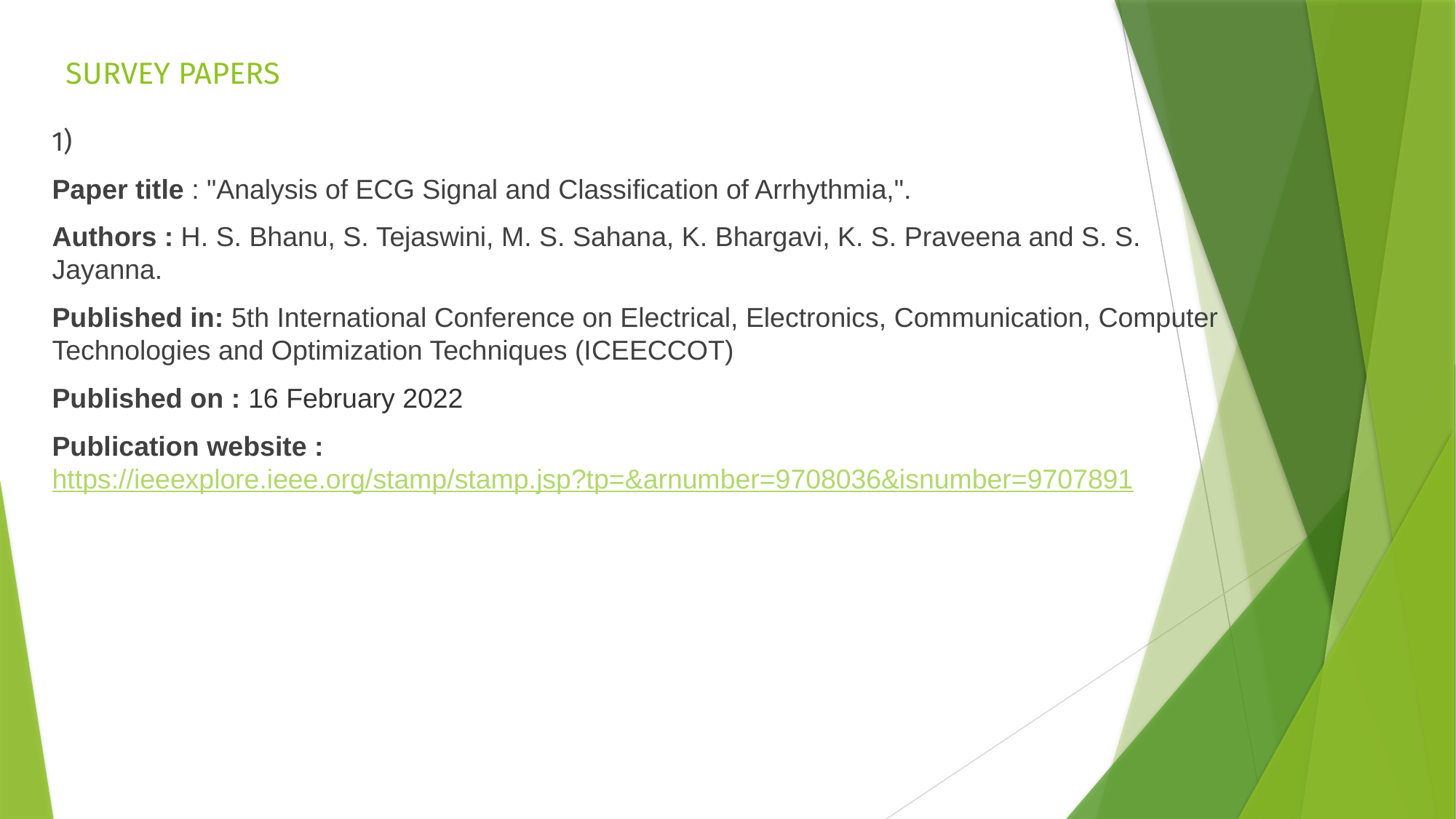

# SURVEY PAPERS
1)
Paper title : "Analysis of ECG Signal and Classification of Arrhythmia,".
Authors : H. S. Bhanu, S. Tejaswini, M. S. Sahana, K. Bhargavi, K. S. Praveena and S. S. Jayanna.
Published in: 5th International Conference on Electrical, Electronics, Communication, Computer Technologies and Optimization Techniques (ICEECCOT)
Published on : 16 February 2022
Publication website : https://ieeexplore.ieee.org/stamp/stamp.jsp?tp=&arnumber=9708036&isnumber=9707891